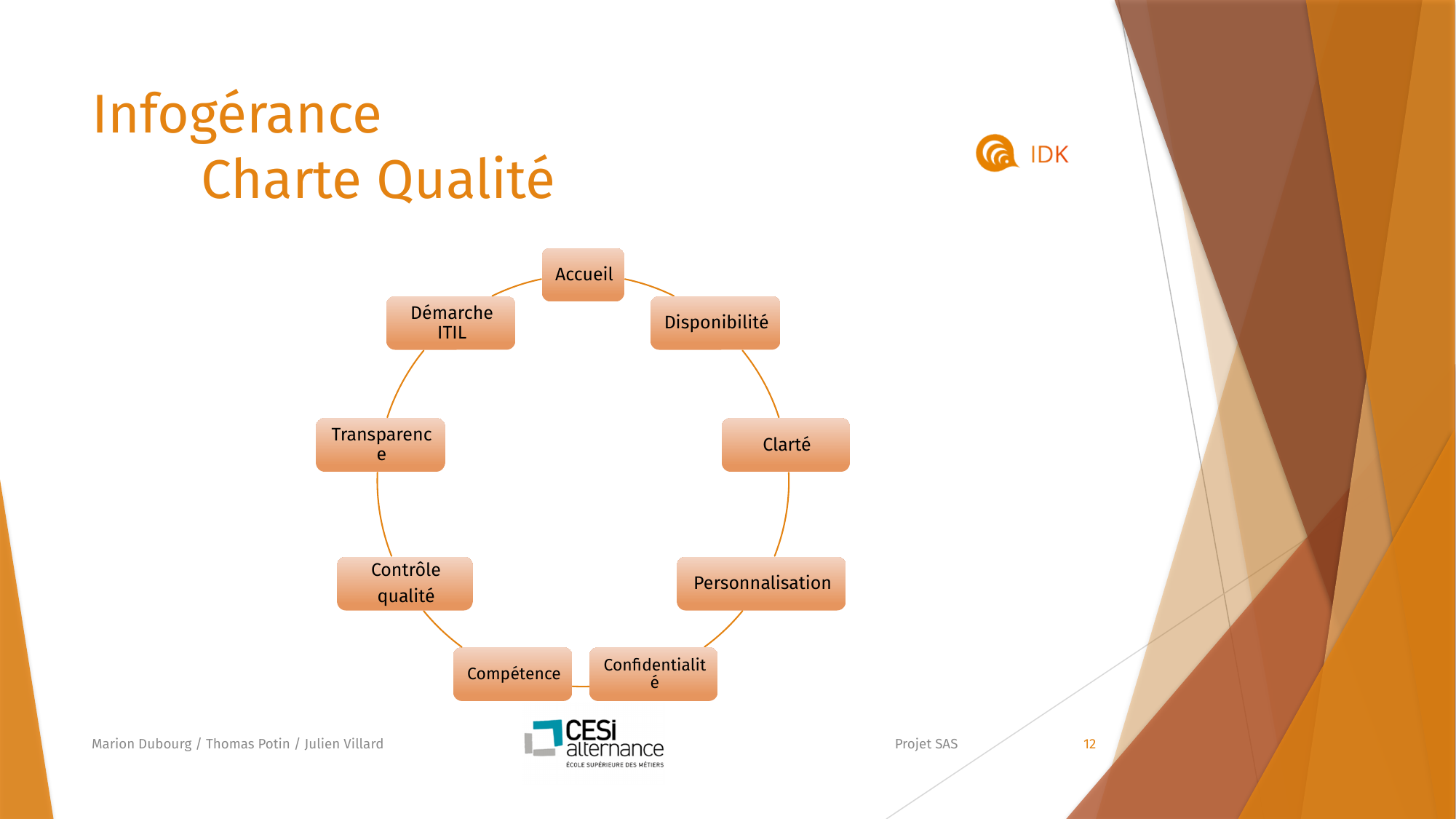

# Infogérance Charte Qualité
Accueil
Disponibilité
Clarté
Personnalisation
Confidentialité
Compétence
Contrôle
qualité
Transparence
Démarche ITIL
Marion Dubourg / Thomas Potin / Julien Villard
Projet SAS
12